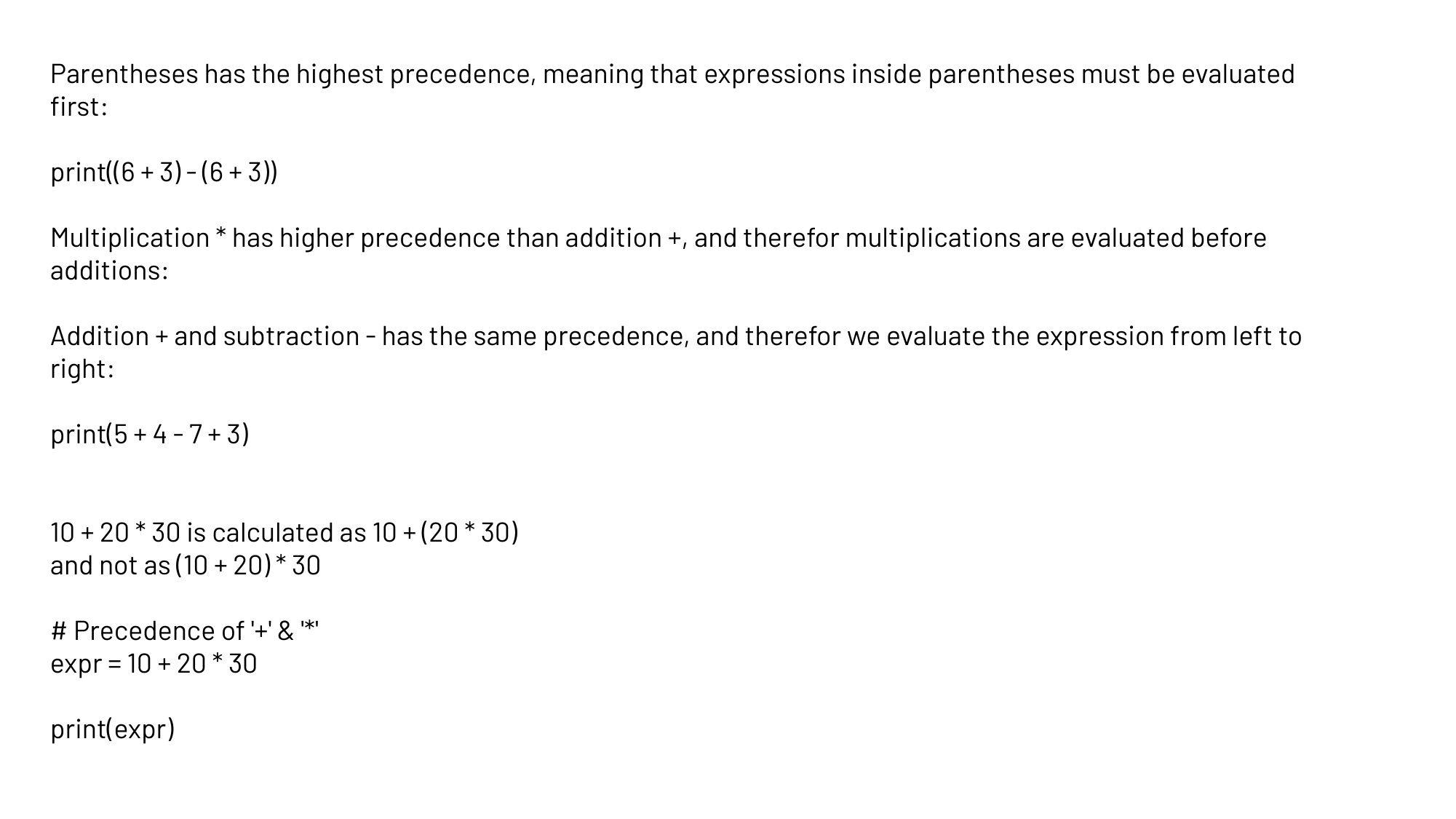

Parentheses has the highest precedence, meaning that expressions inside parentheses must be evaluated first:

print((6 + 3) - (6 + 3))

Multiplication * has higher precedence than addition +, and therefor multiplications are evaluated before additions:

Addition + and subtraction - has the same precedence, and therefor we evaluate the expression from left to right:

print(5 + 4 - 7 + 3)

10 + 20 * 30 is calculated as 10 + (20 * 30)
and not as (10 + 20) * 30

# Precedence of '+' & '*'
expr = 10 + 20 * 30

print(expr)